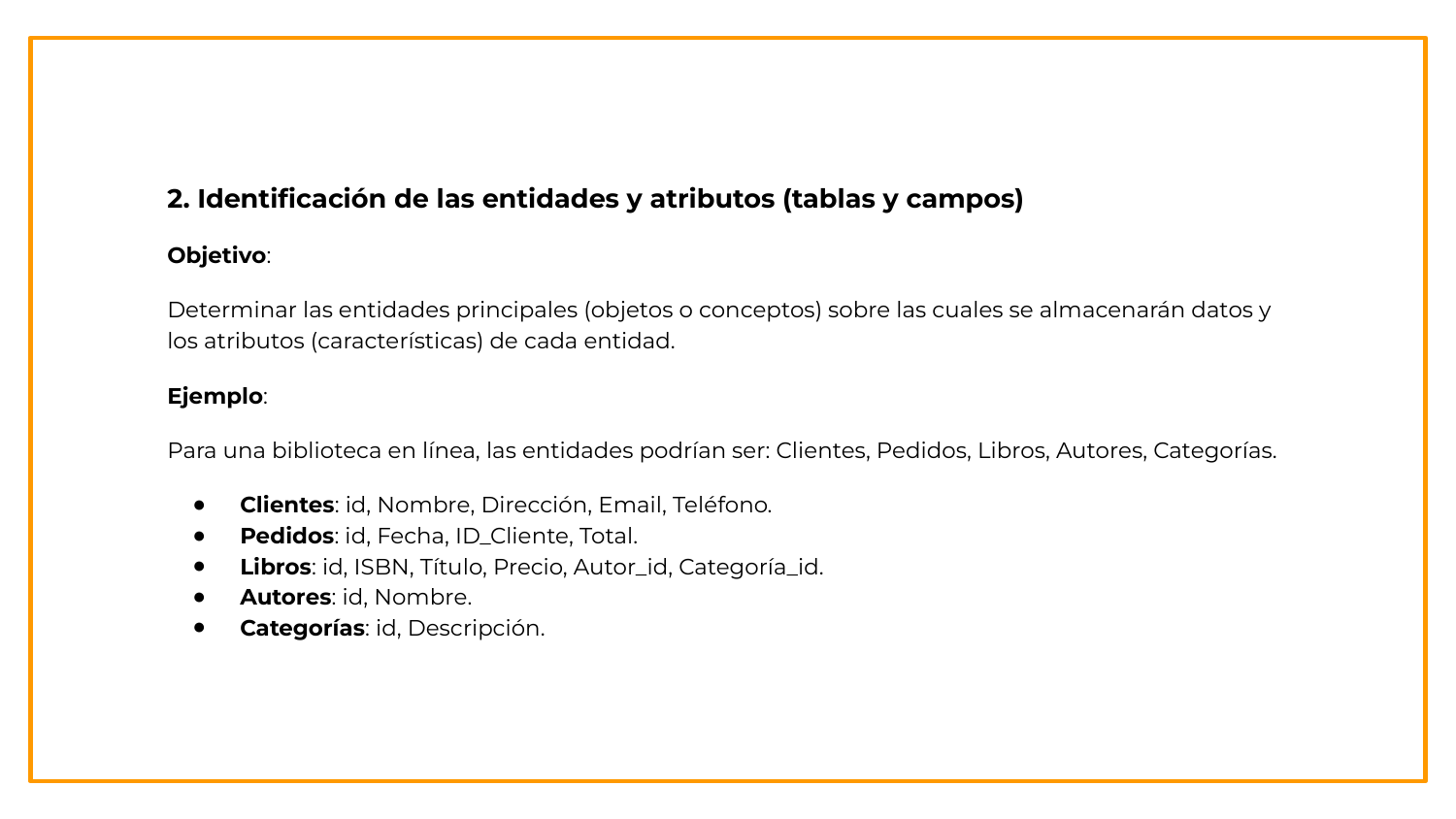

2. Identificación de las entidades y atributos (tablas y campos)
Objetivo:
Determinar las entidades principales (objetos o conceptos) sobre las cuales se almacenarán datos y los atributos (características) de cada entidad.
Ejemplo:
Para una biblioteca en línea, las entidades podrían ser: Clientes, Pedidos, Libros, Autores, Categorías.
Clientes: id, Nombre, Dirección, Email, Teléfono.
Pedidos: id, Fecha, ID_Cliente, Total.
Libros: id, ISBN, Título, Precio, Autor_id, Categoría_id.
Autores: id, Nombre.
Categorías: id, Descripción.